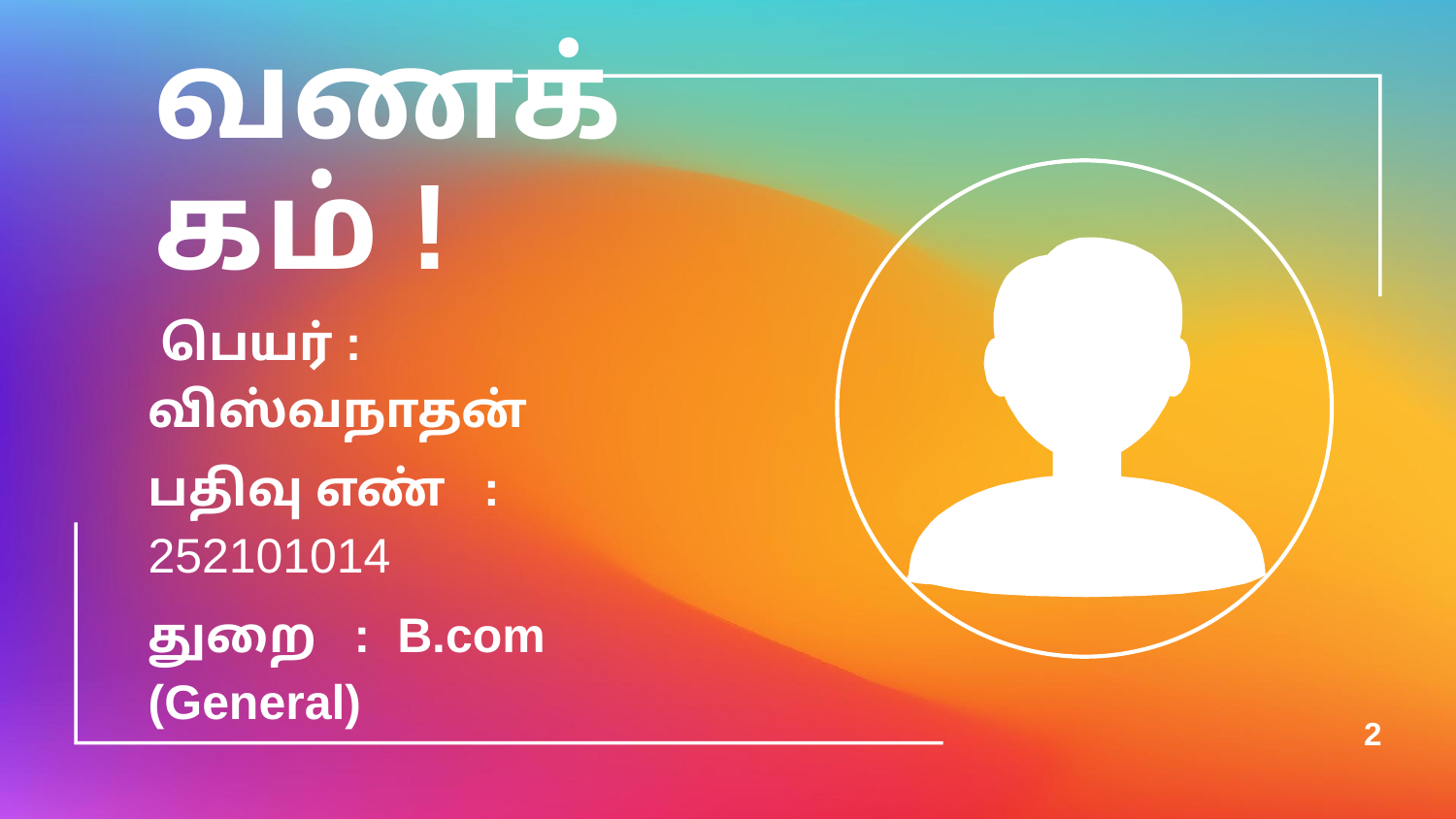

வணக்கம் !

 பெயர் : விஸ்வநாதன்
பதிவு எண்   :   252101014
துறை   :  B.com (General)

2